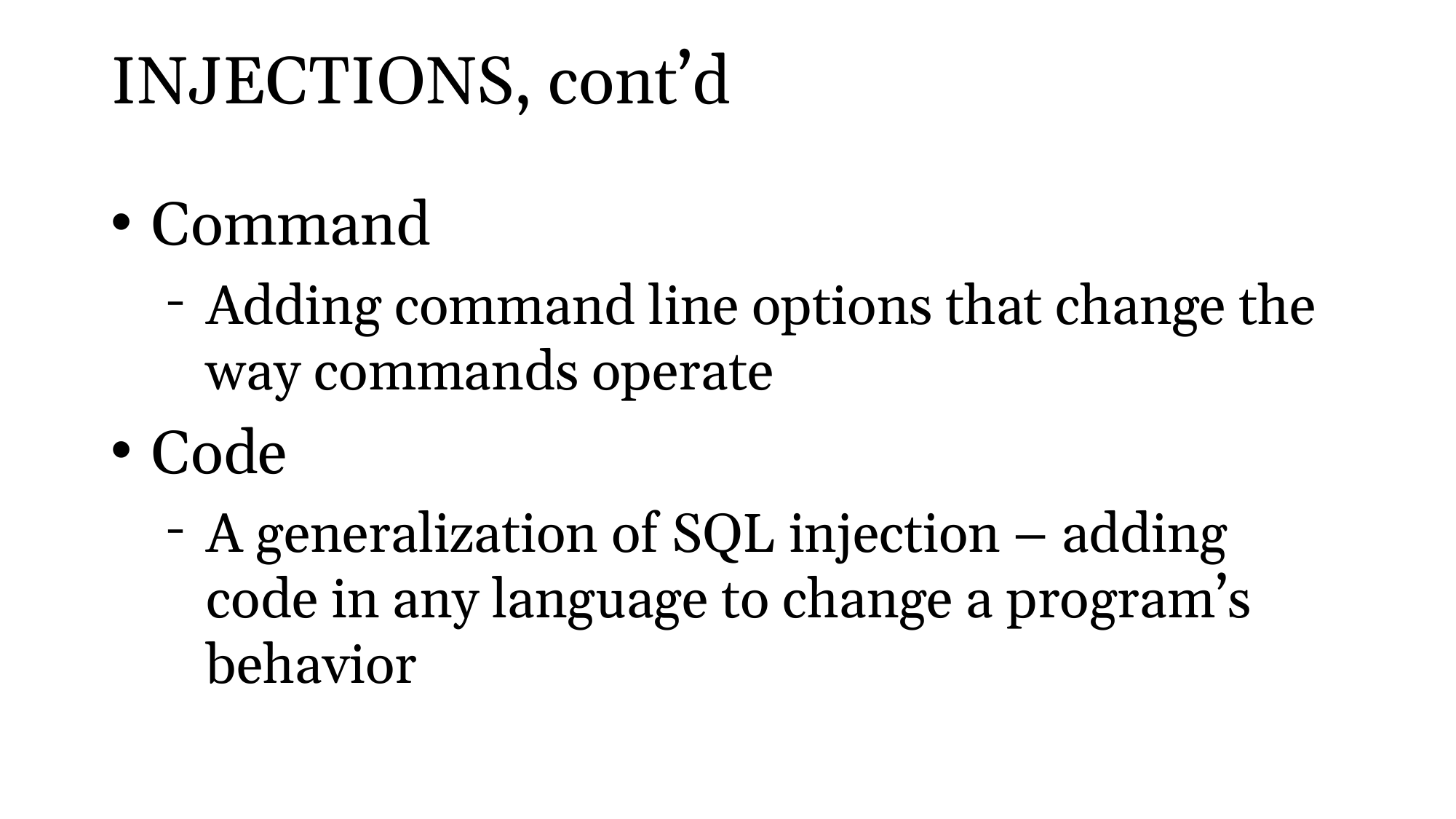

# INJECTIONS, cont’d
Command
Adding command line options that change the way commands operate
Code
A generalization of SQL injection – adding code in any language to change a program’s behavior